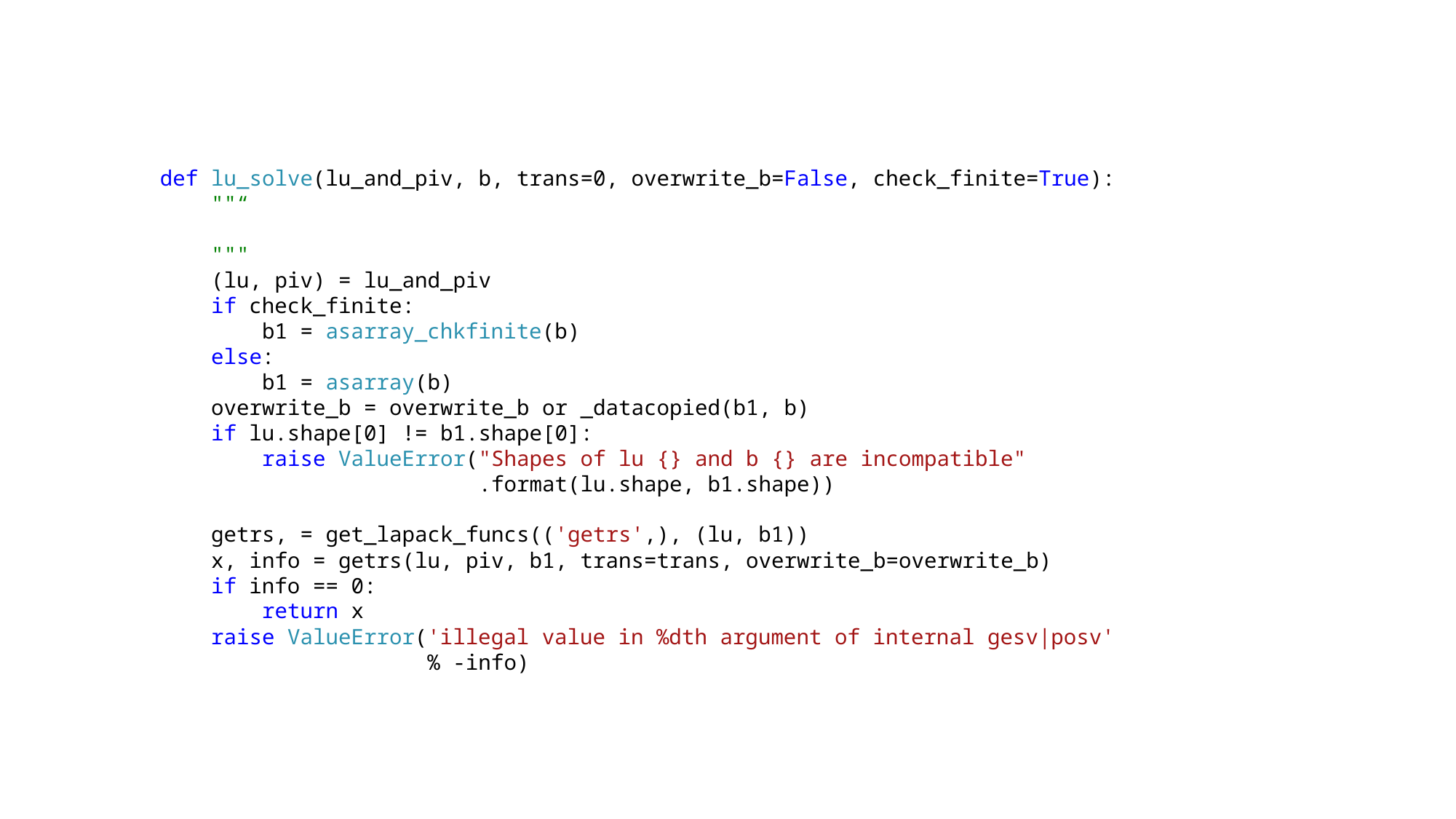

def lu_solve(lu_and_piv, b, trans=0, overwrite_b=False, check_finite=True):
    ""“

    """
    (lu, piv) = lu_and_piv
    if check_finite:
        b1 = asarray_chkfinite(b)
    else:
        b1 = asarray(b)
    overwrite_b = overwrite_b or _datacopied(b1, b)
    if lu.shape[0] != b1.shape[0]:
        raise ValueError("Shapes of lu {} and b {} are incompatible"
                         .format(lu.shape, b1.shape))

    getrs, = get_lapack_funcs(('getrs',), (lu, b1))
    x, info = getrs(lu, piv, b1, trans=trans, overwrite_b=overwrite_b)
    if info == 0:
        return x
    raise ValueError('illegal value in %dth argument of internal gesv|posv'
                     % -info)